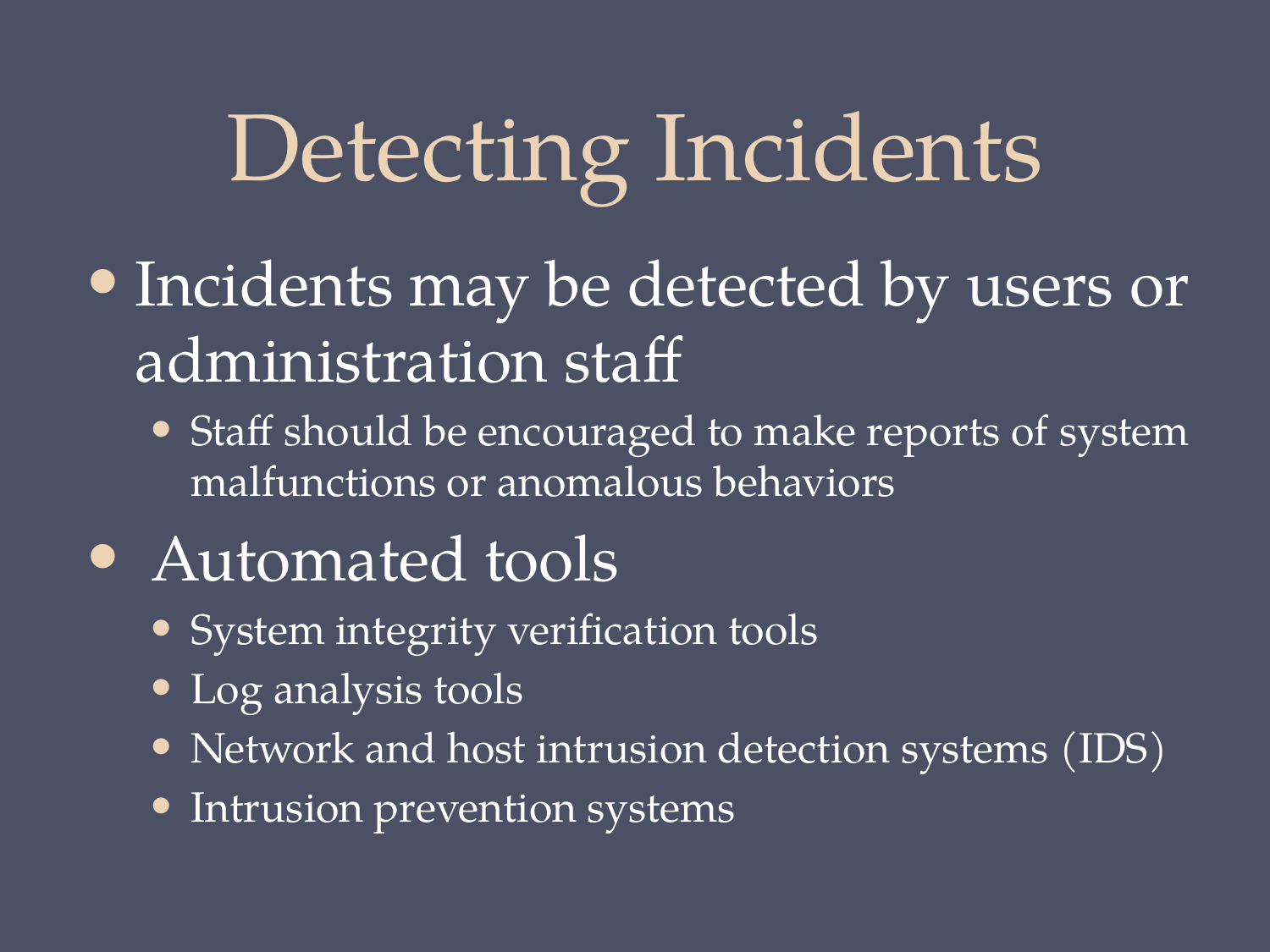

# Detecting Incidents
Incidents may be detected by users or administration staff
Staff should be encouraged to make reports of system malfunctions or anomalous behaviors
Automated tools
System integrity verification tools
Log analysis tools
Network and host intrusion detection systems (IDS)
Intrusion prevention systems